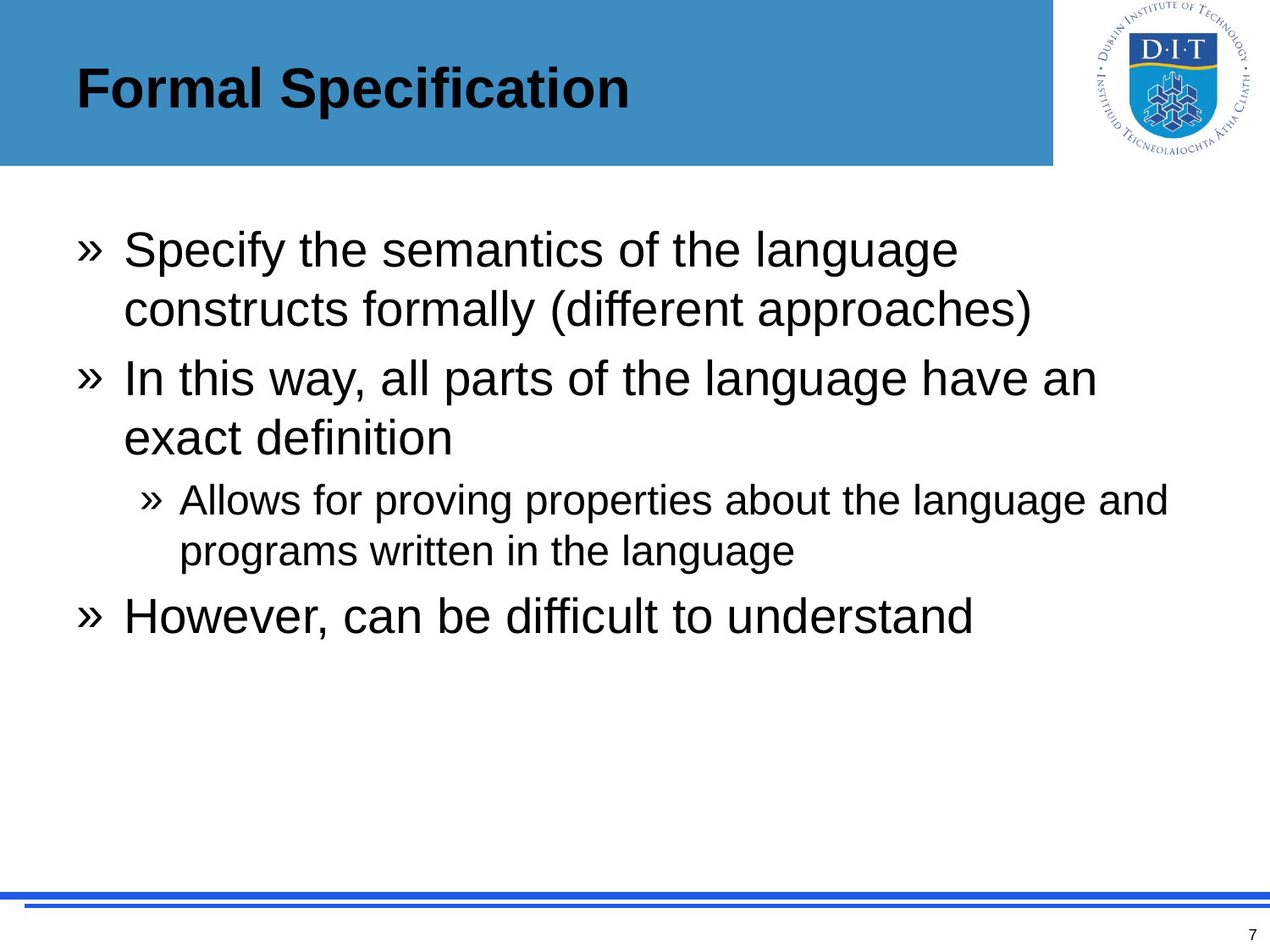

# Formal Specification
Specify the semantics of the language constructs formally (different approaches)
In this way, all parts of the language have an exact definition
Allows for proving properties about the language and programs written in the language
However, can be difficult to understand
7